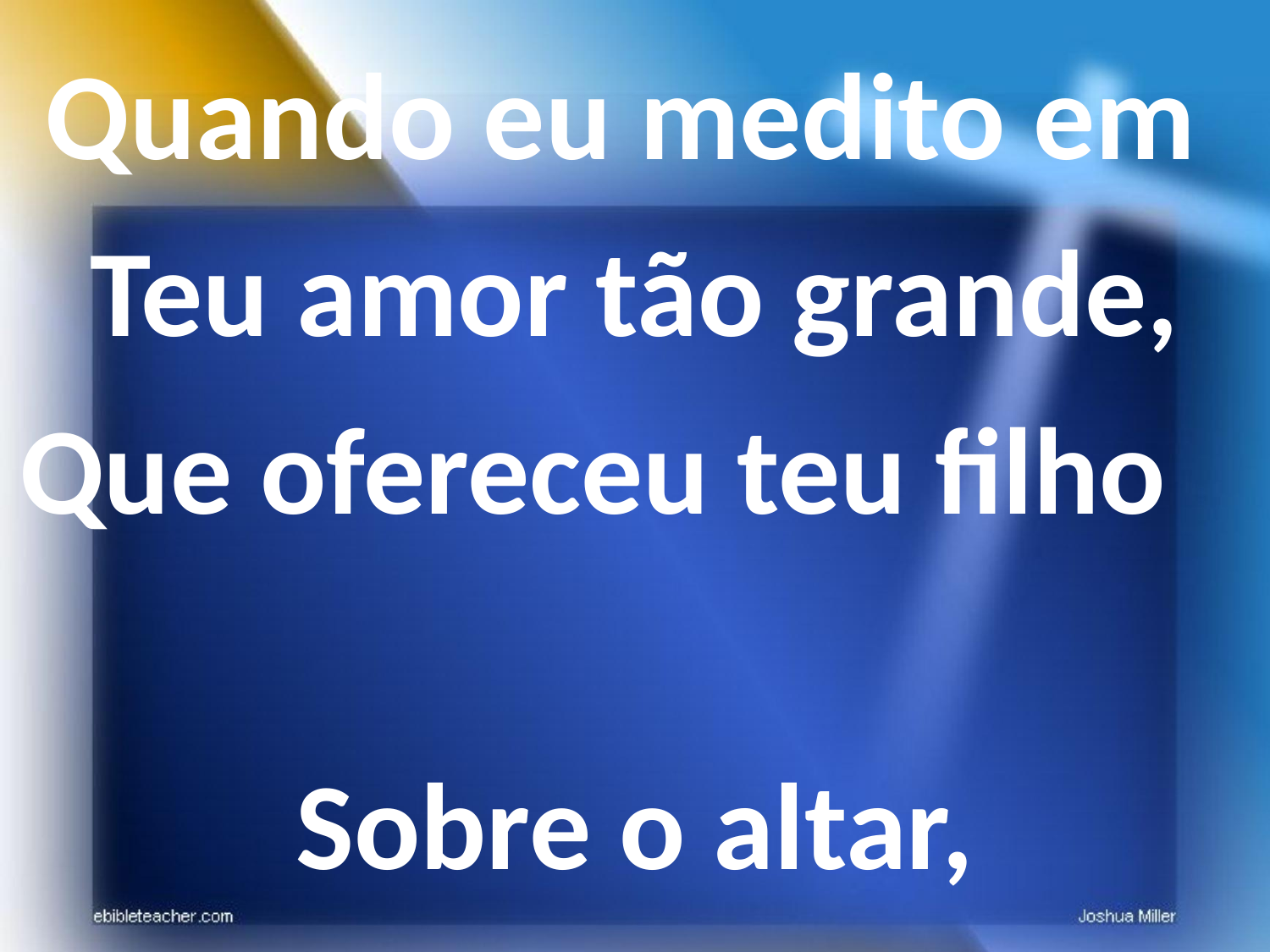

Quando eu medito em
Teu amor tão grande,
Que ofereceu teu filho
Sobre o altar,